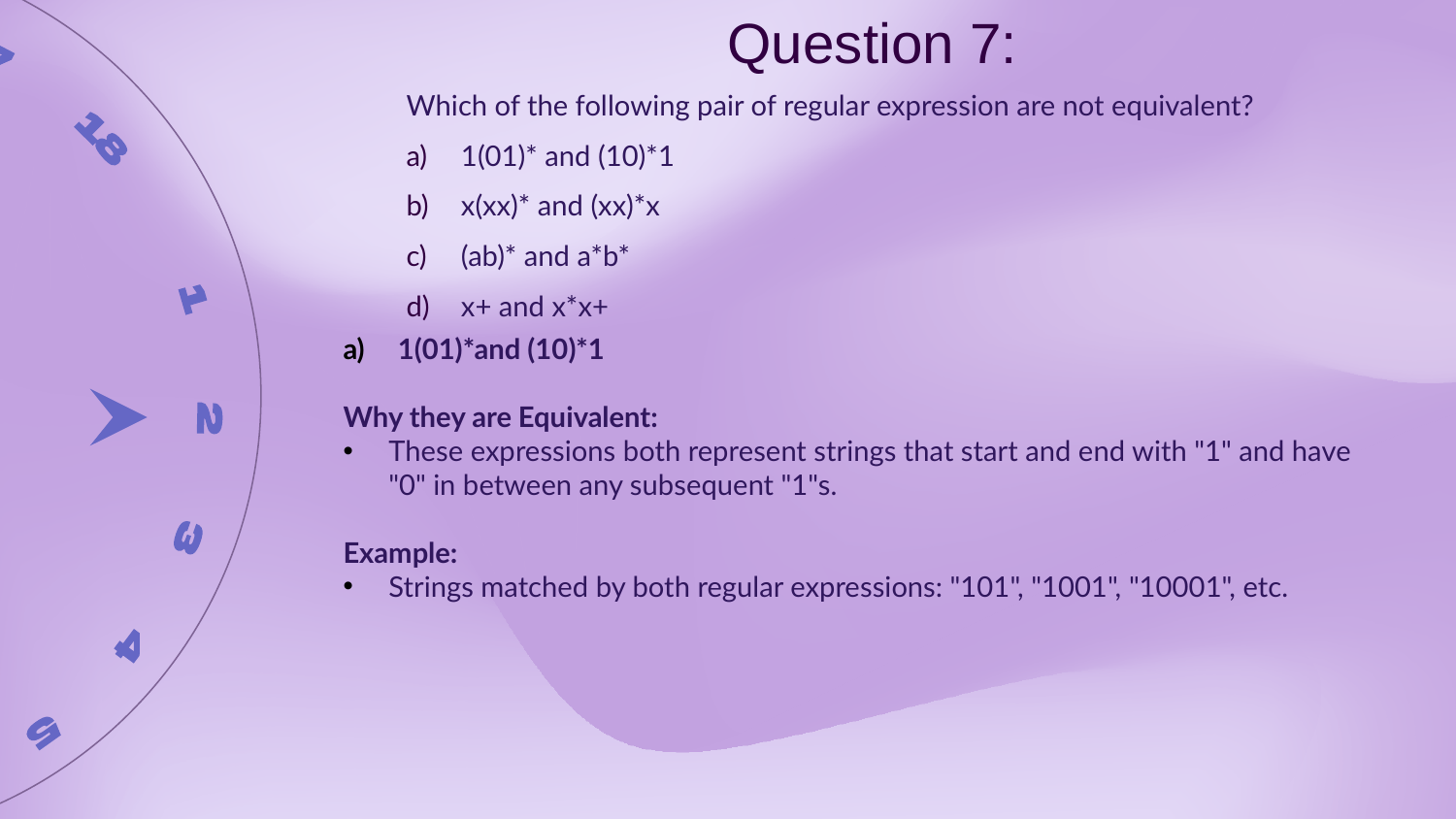

Question 7:

Which of the following pair of regular expression are not equivalent?
1(01)* and (10)*1
x(xx)* and (xx)*x
(ab)* and a*b*
x+ and x*x+
1(01)*and (10)*1

Why they are Equivalent:
These expressions both represent strings that start and end with "1" and have "0" in between any subsequent "1"s.

Example:
Strings matched by both regular expressions: "101", "1001", "10001", etc.